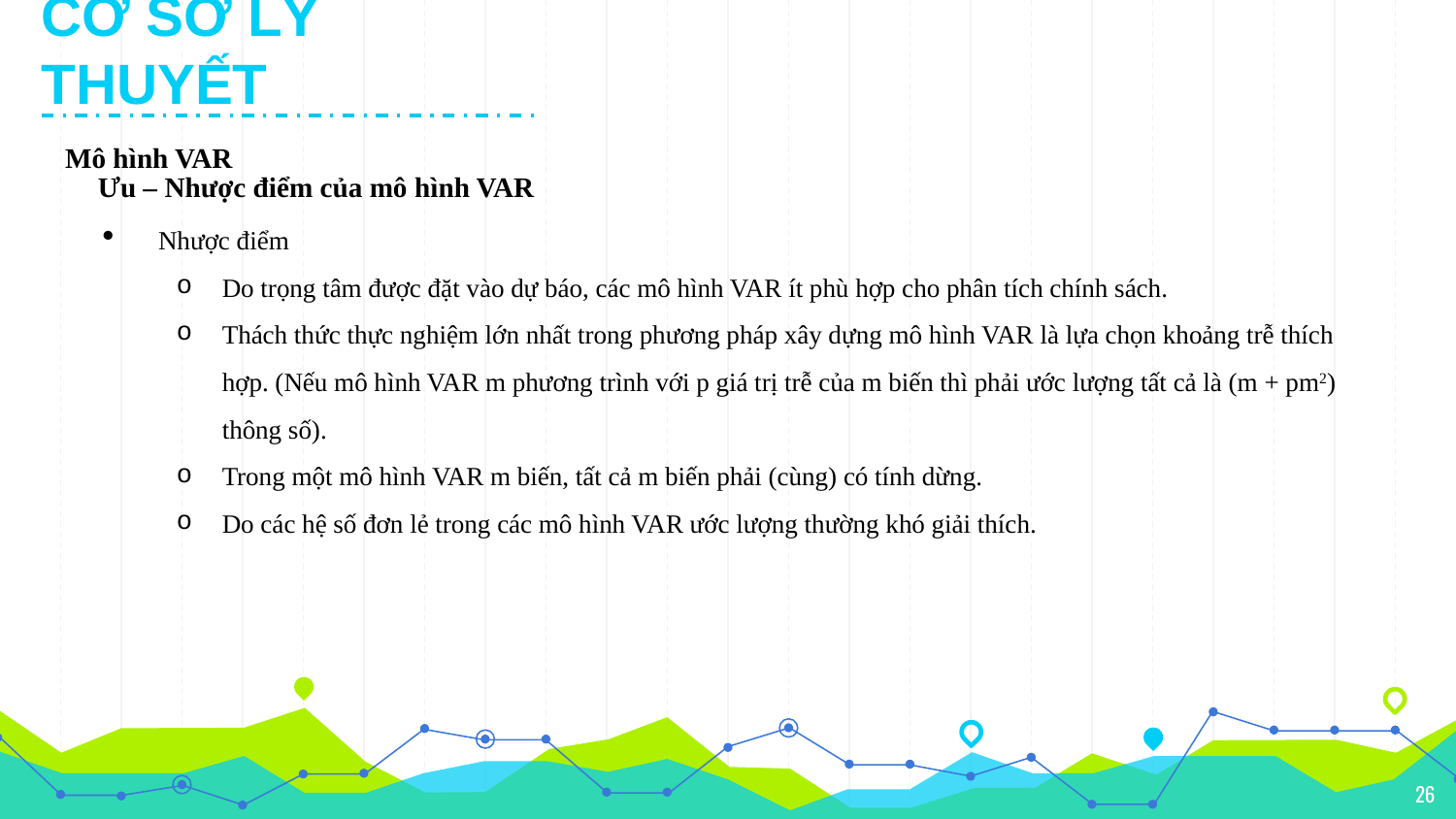

CƠ SỞ LÝ THUYẾT
Mô hình VAR
Ưu – Nhược điểm của mô hình VAR
Nhược điểm
Do trọng tâm được đặt vào dự báo, các mô hình VAR ít phù hợp cho phân tích chính sách.
Thách thức thực nghiệm lớn nhất trong phương pháp xây dựng mô hình VAR là lựa chọn khoảng trễ thích hợp. (Nếu mô hình VAR m phương trình với p giá trị trễ của m biến thì phải ước lượng tất cả là (m + pm2) thông số).
Trong một mô hình VAR m biến, tất cả m biến phải (cùng) có tính dừng.
Do các hệ số đơn lẻ trong các mô hình VAR ước lượng thường khó giải thích.
26